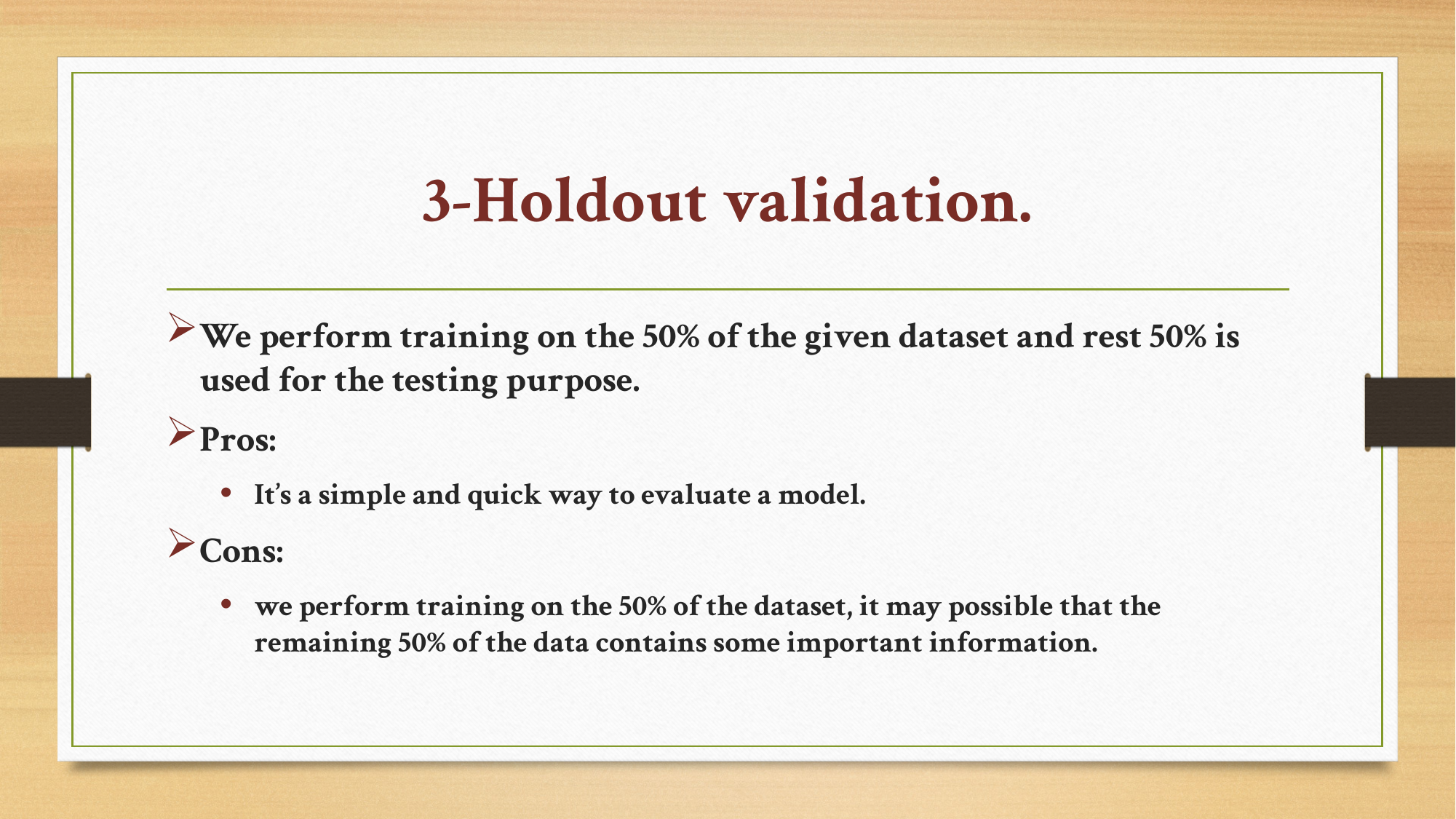

# 3-Holdout validation.
We perform training on the 50% of the given dataset and rest 50% is used for the testing purpose.
Pros:
It’s a simple and quick way to evaluate a model.
Cons:
we perform training on the 50% of the dataset, it may possible that the remaining 50% of the data contains some important information.